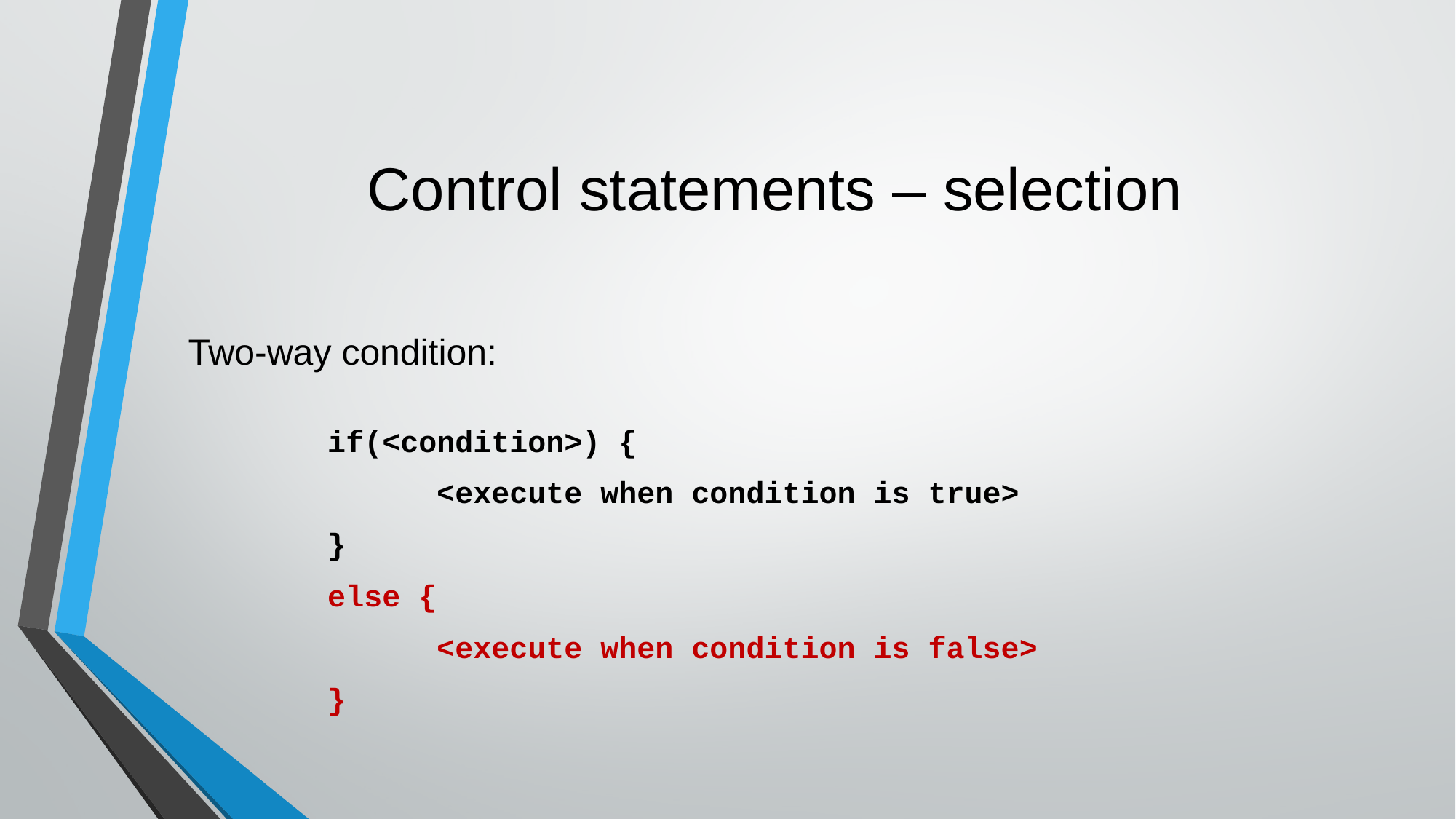

# Control statements – selection
Two-way condition:
if(<condition>) {
	<execute when condition is true>
}
else {
	<execute when condition is false>
}